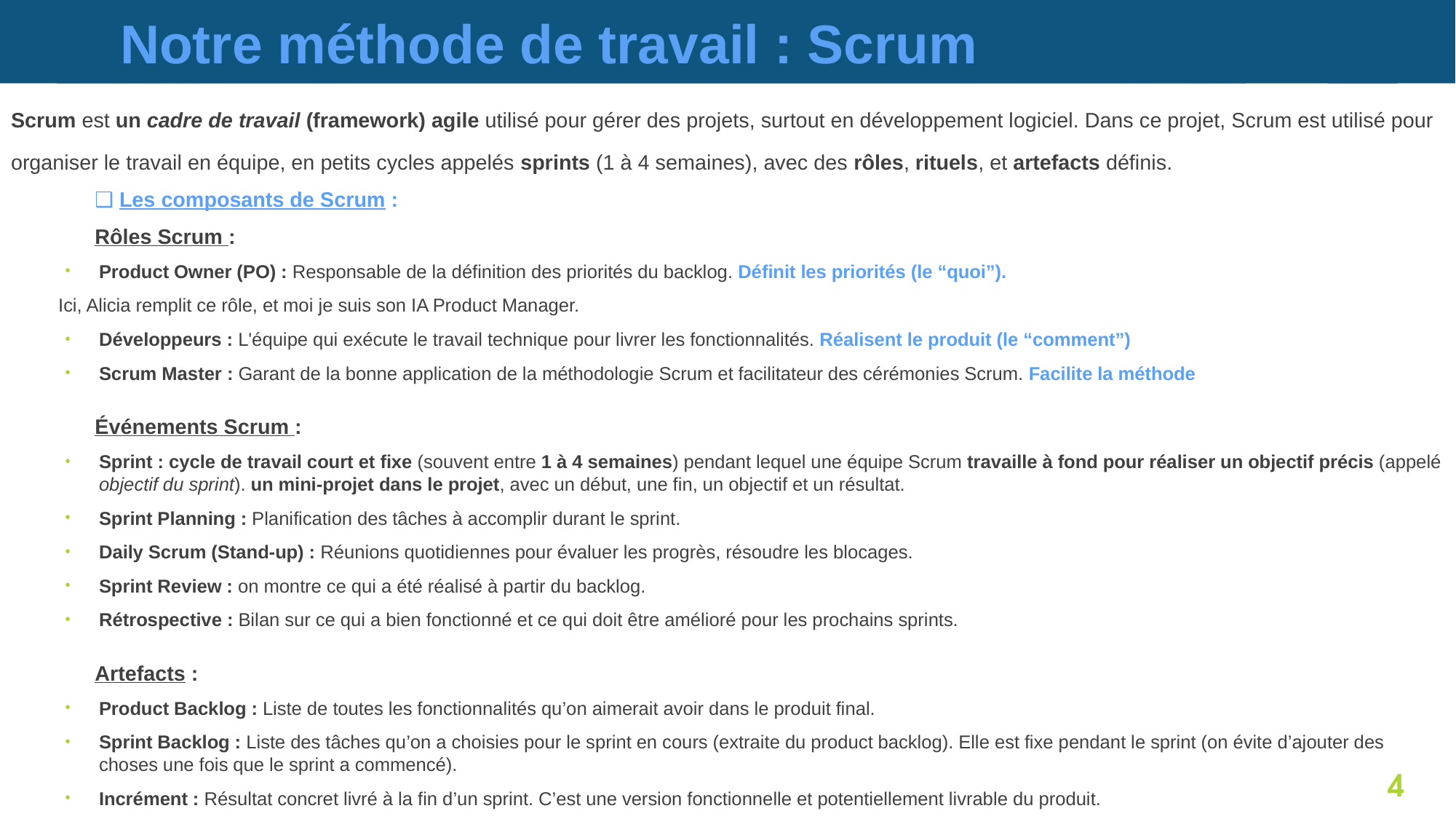

# Notre méthode de travail : Scrum
Scrum est un cadre de travail (framework) agile utilisé pour gérer des projets, surtout en développement logiciel. Dans ce projet, Scrum est utilisé pour organiser le travail en équipe, en petits cycles appelés sprints (1 à 4 semaines), avec des rôles, rituels, et artefacts définis.
	❑ Les composants de Scrum :
	Rôles Scrum :
	Product Owner (PO) : Responsable de la définition des priorités du backlog. Définit les priorités (le “quoi”).
	Ici, Alicia remplit ce rôle, et moi je suis son IA Product Manager.
	Développeurs : L'équipe qui exécute le travail technique pour livrer les fonctionnalités. Réalisent le produit (le “comment”)
	Scrum Master : Garant de la bonne application de la méthodologie Scrum et facilitateur des cérémonies Scrum. Facilite la méthode
	Événements Scrum :
	Sprint : cycle de travail court et fixe (souvent entre 1 à 4 semaines) pendant lequel une équipe Scrum travaille à fond pour réaliser un objectif précis (appelé objectif du sprint). un mini-projet dans le projet, avec un début, une fin, un objectif et un résultat.
	Sprint Planning : Planification des tâches à accomplir durant le sprint.
	Daily Scrum (Stand-up) : Réunions quotidiennes pour évaluer les progrès, résoudre les blocages.
	Sprint Review : on montre ce qui a été réalisé à partir du backlog.
	Rétrospective : Bilan sur ce qui a bien fonctionné et ce qui doit être amélioré pour les prochains sprints.
	Artefacts :
Product Backlog : Liste de toutes les fonctionnalités qu’on aimerait avoir dans le produit final.
Sprint Backlog : Liste des tâches qu’on a choisies pour le sprint en cours (extraite du product backlog). Elle est fixe pendant le sprint (on évite d’ajouter des choses une fois que le sprint a commencé).
Incrément : Résultat concret livré à la fin d’un sprint. C’est une version fonctionnelle et potentiellement livrable du produit.

4